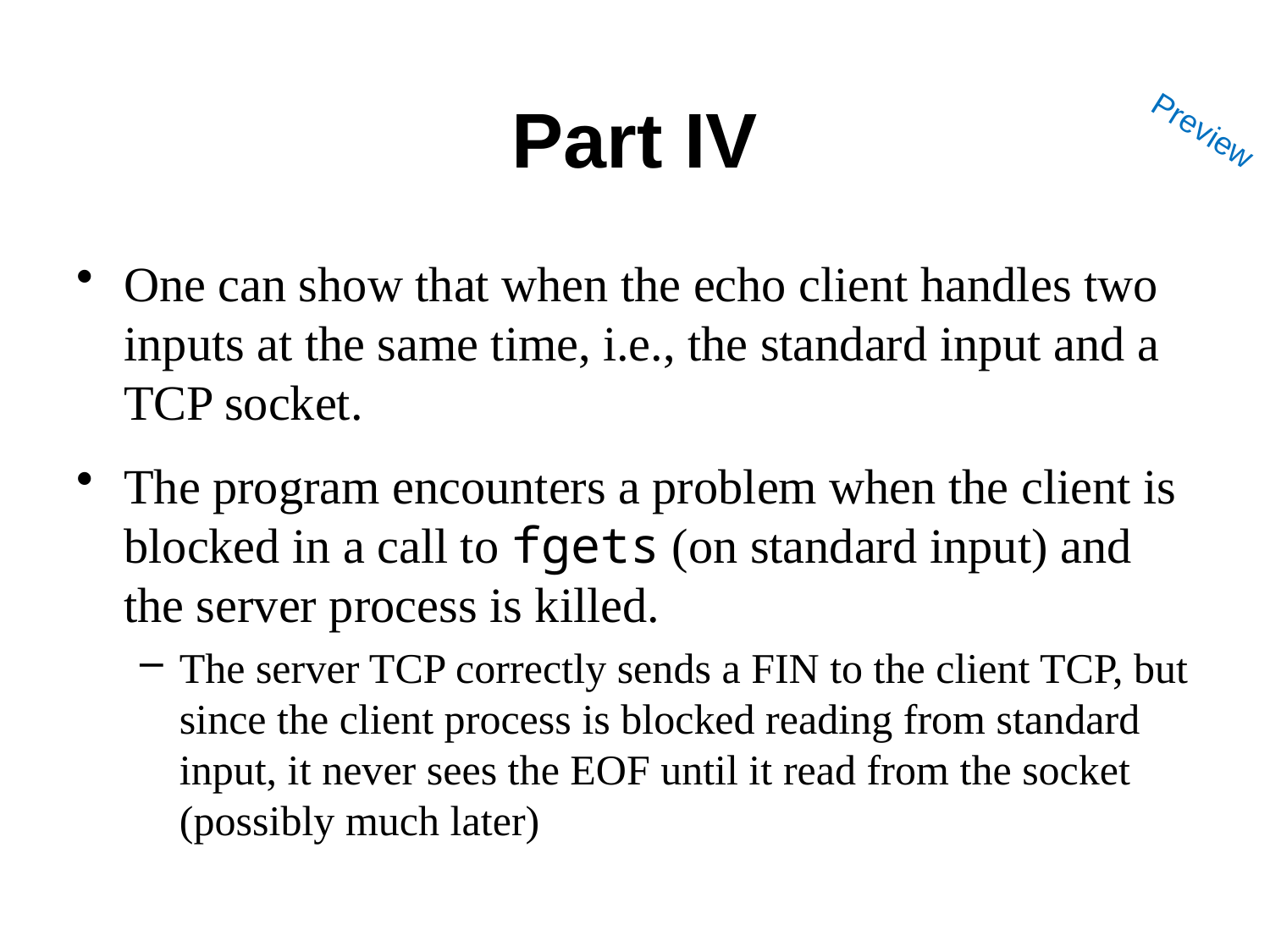

# Part IV
Preview
One can show that when the echo client handles two inputs at the same time, i.e., the standard input and a TCP socket.
The program encounters a problem when the client is blocked in a call to fgets (on standard input) and the server process is killed.
The server TCP correctly sends a FIN to the client TCP, but since the client process is blocked reading from standard input, it never sees the EOF until it read from the socket (possibly much later)